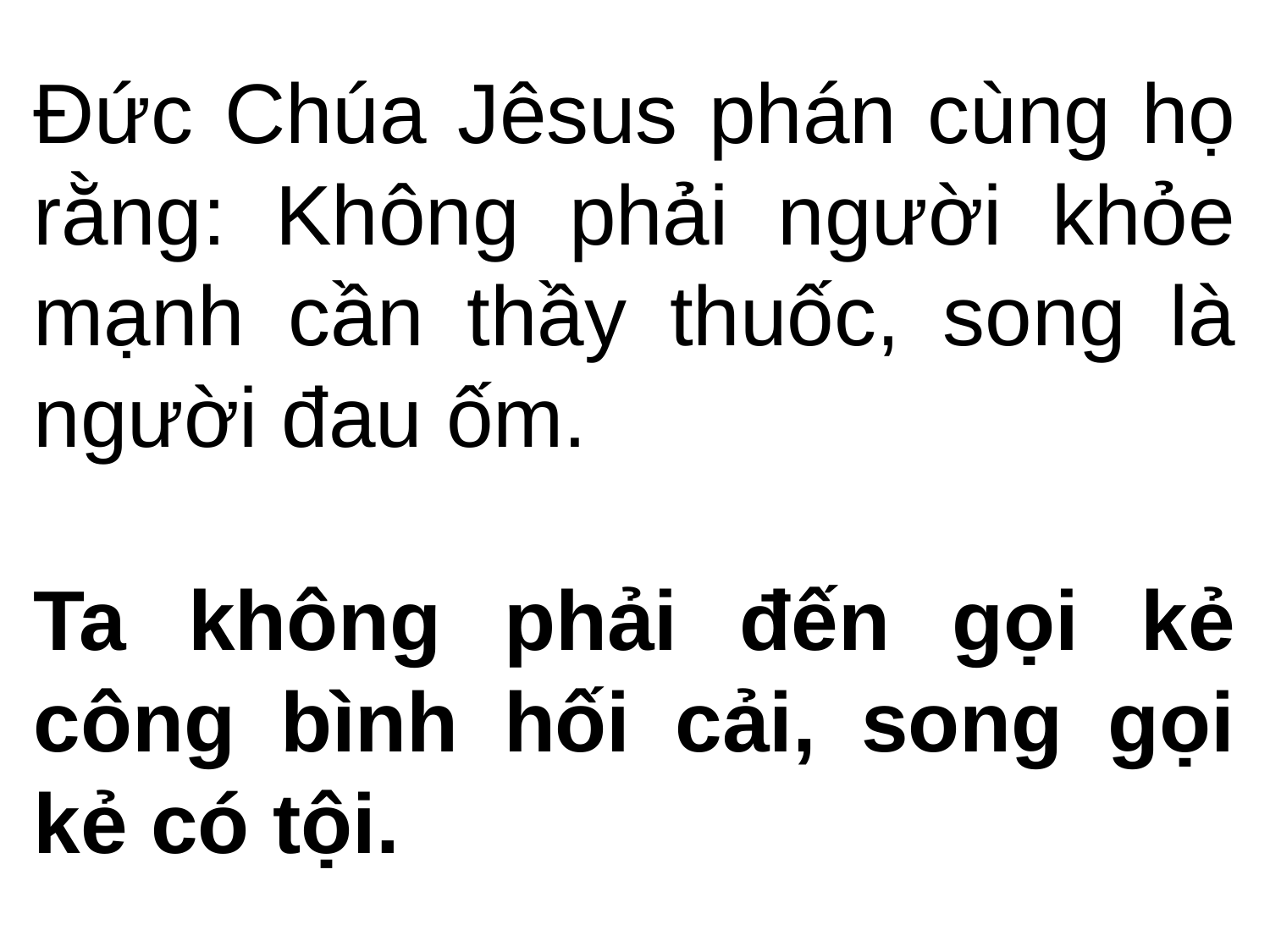

Đức Chúa Jêsus phán cùng họ rằng: Không phải người khỏe mạnh cần thầy thuốc, song là người đau ốm.

Ta không phải đến gọi kẻ công bình hối cải, song gọi kẻ có tội.